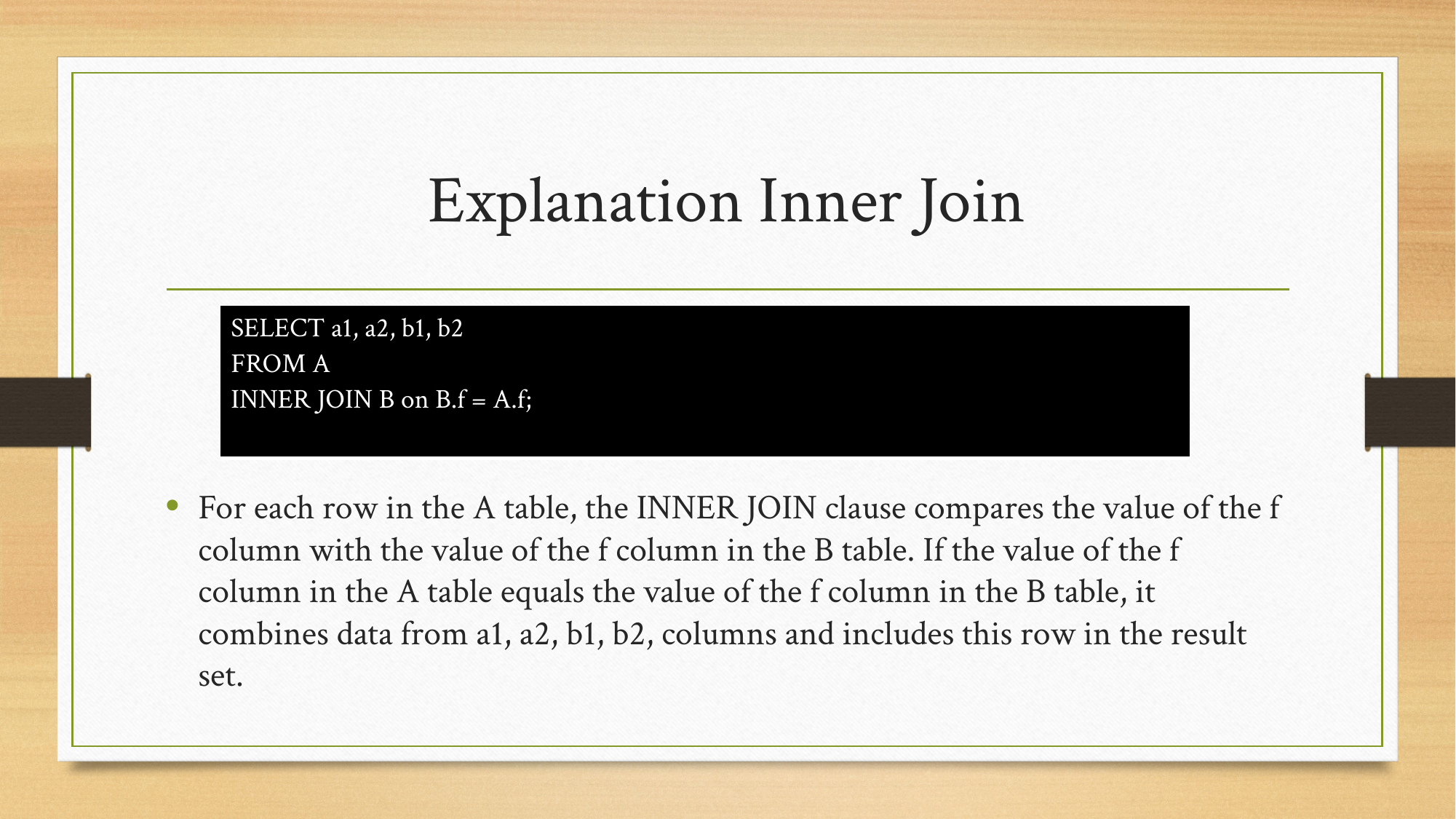

# Explanation Inner Join

For each row in the A table, the INNER JOIN clause compares the value of the f column with the value of the f column in the B table. If the value of the f column in the A table equals the value of the f column in the B table, it combines data from a1, a2, b1, b2, columns and includes this row in the result set.

| SELECT a1, a2, b1, b2 FROM A INNER JOIN B on B.f = A.f; |
| --- |